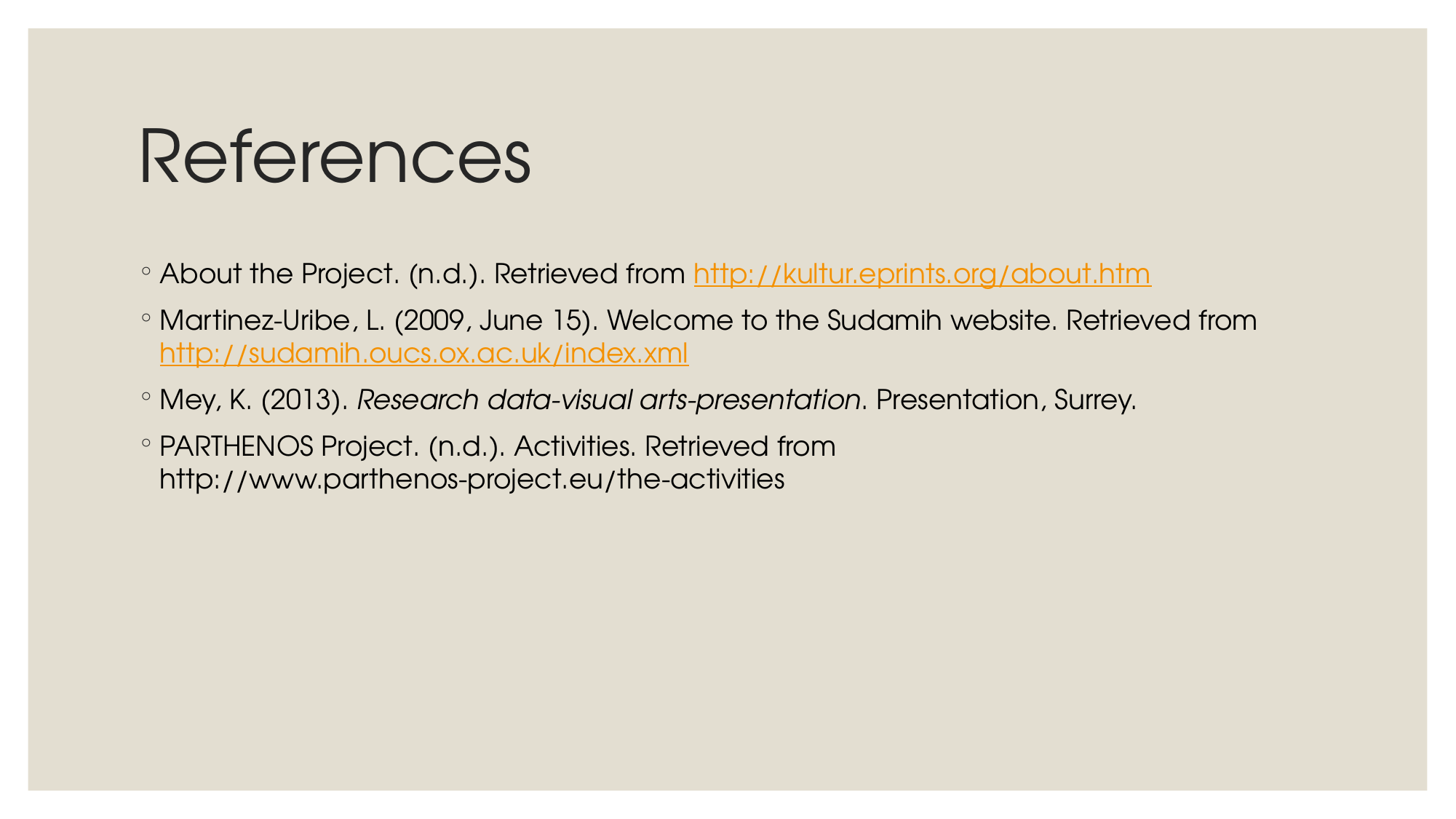

# References
About the Project. (n.d.). Retrieved from http://kultur.eprints.org/about.htm
Martinez-Uribe, L. (2009, June 15). Welcome to the Sudamih website. Retrieved from http://sudamih.oucs.ox.ac.uk/index.xml
Mey, K. (2013). Research data-visual arts-presentation. Presentation, Surrey.
PARTHENOS Project. (n.d.). Activities. Retrieved from http://www.parthenos-project.eu/the-activities